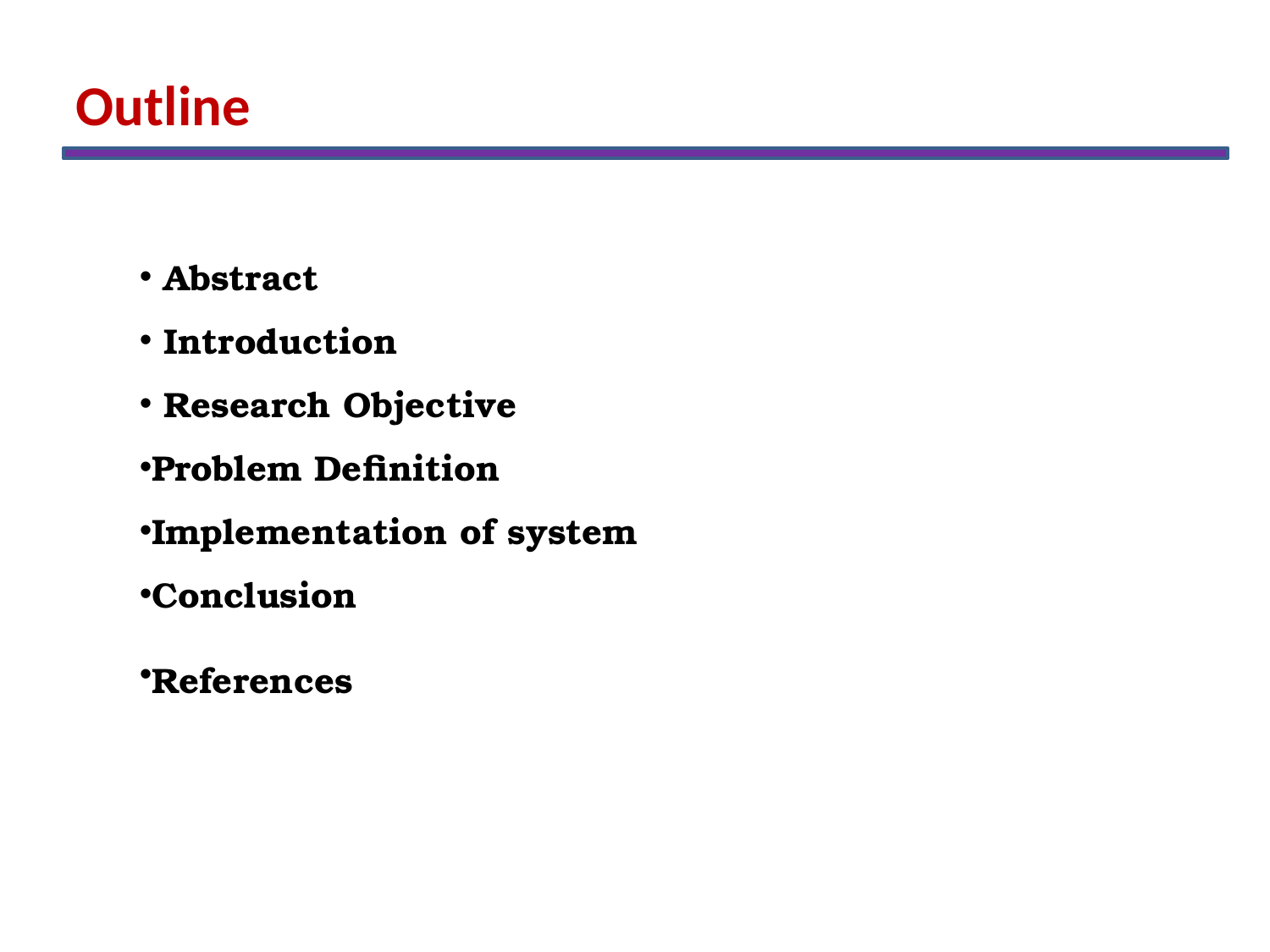

Outline

 Abstract
 Introduction
 Research Objective
Problem Definition
Implementation of system
Conclusion
References